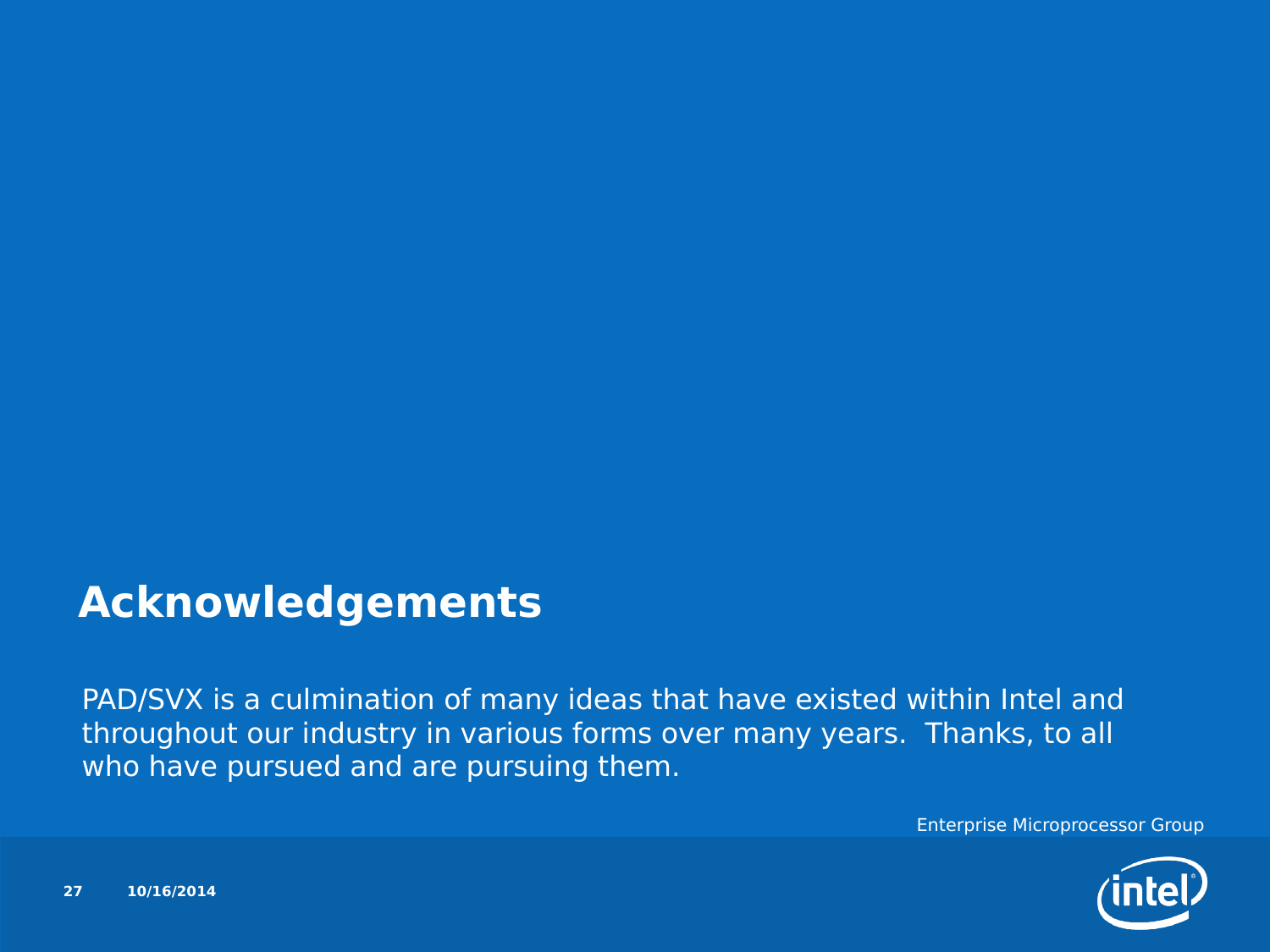

# Acknowledgements
PAD/SVX is a culmination of many ideas that have existed within Intel and throughout our industry in various forms over many years.  Thanks, to all who have pursued and are pursuing them.
27
10/16/2014